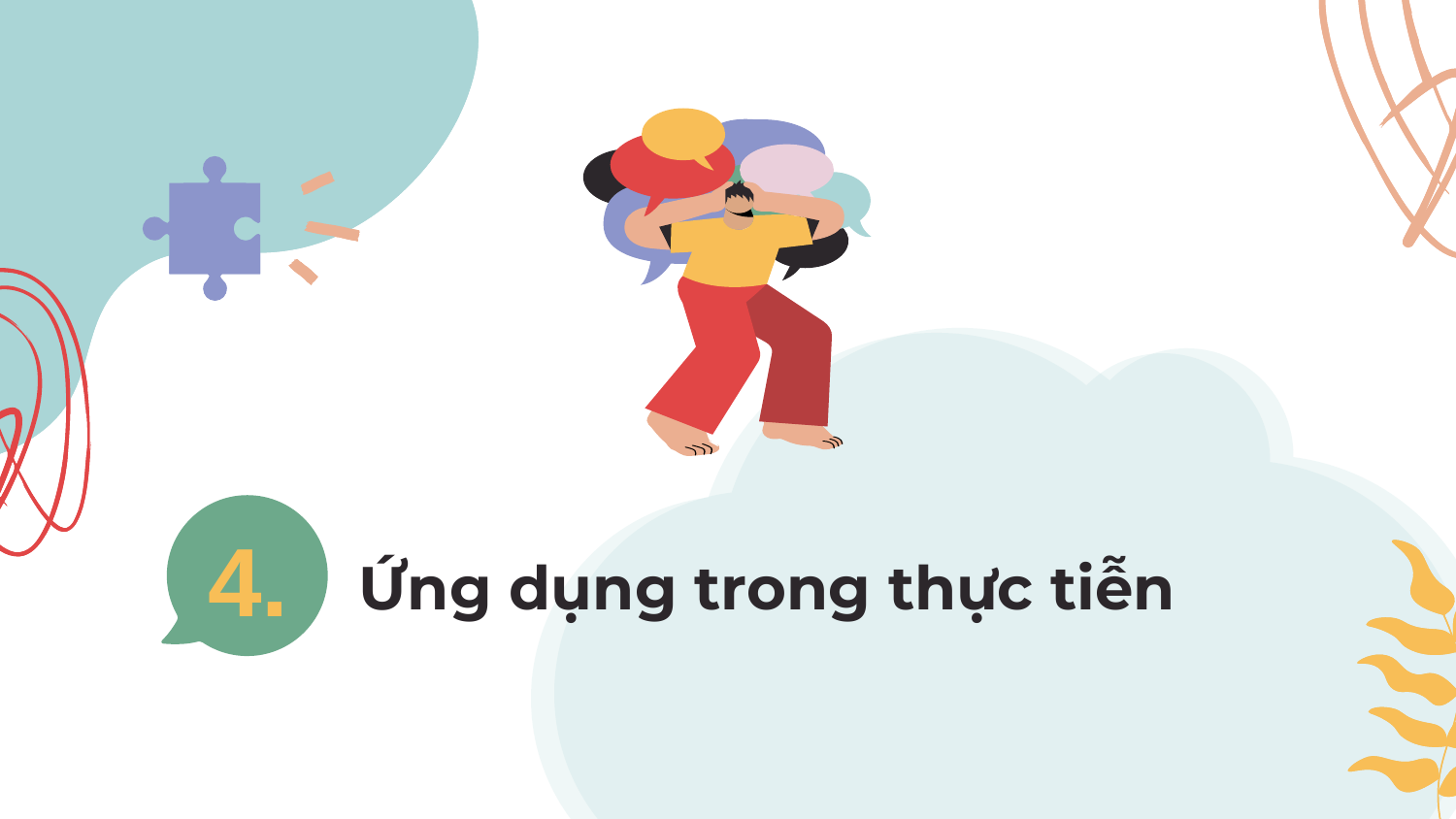

4.
# Ứng dụng trong thực tiễn